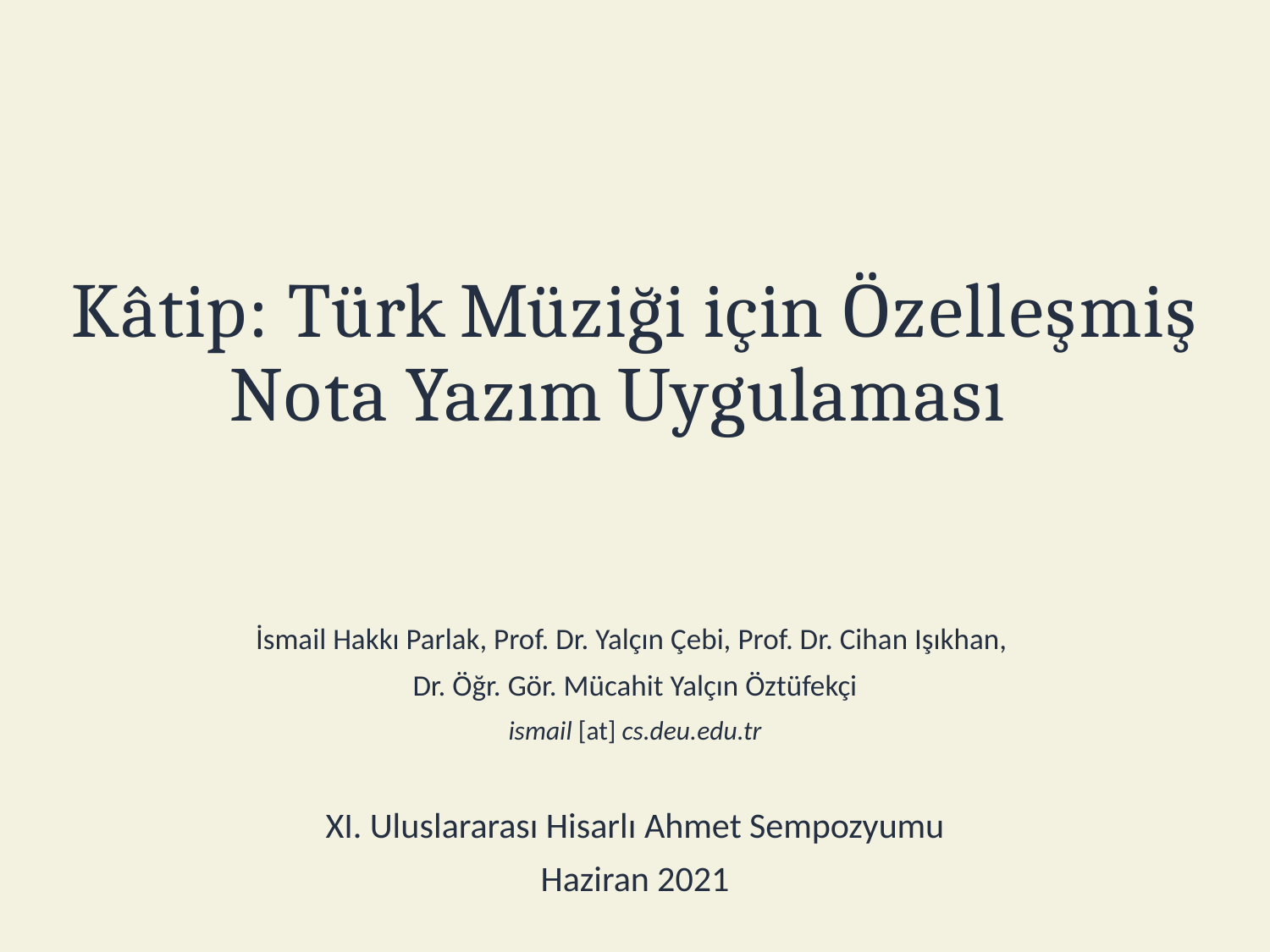

# Kâtip: Türk Müziği için Özelleşmiş Nota Yazım Uygulaması
İsmail Hakkı Parlak, Prof. Dr. Yalçın Çebi, Prof. Dr. Cihan Işıkhan,
Dr. Öğr. Gör. Mücahit Yalçın Öztüfekçi
ismail [at] cs.deu.edu.tr

XI. Uluslararası Hisarlı Ahmet Sempozyumu
Haziran 2021